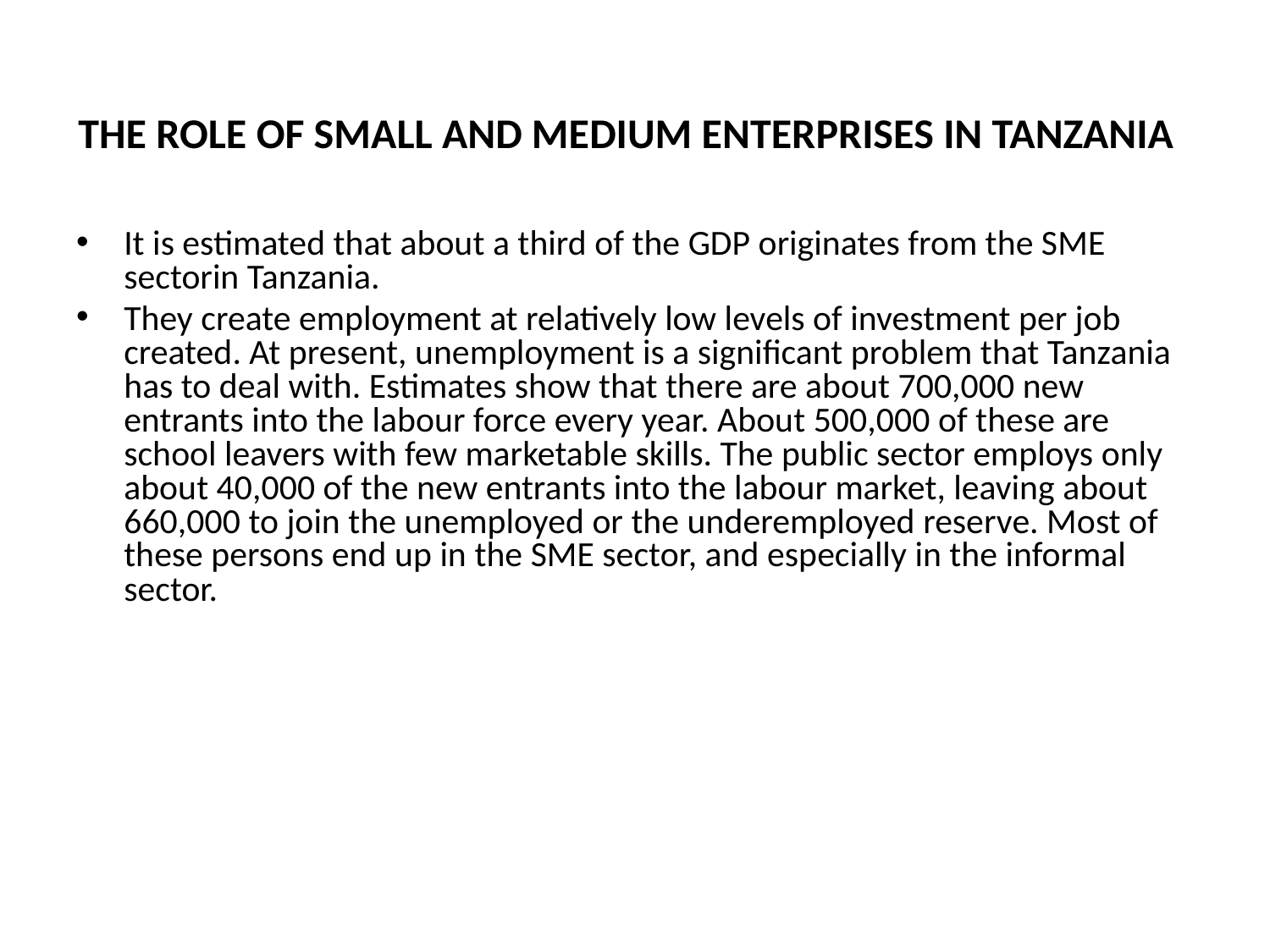

# THE ROLE OF SMALL AND MEDIUM ENTERPRISES IN TANZANIA
It is estimated that about a third of the GDP originates from the SME sectorin Tanzania.
They create employment at relatively low levels of investment per job created. At present, unemployment is a significant problem that Tanzania has to deal with. Estimates show that there are about 700,000 new entrants into the labour force every year. About 500,000 of these are school leavers with few marketable skills. The public sector employs only about 40,000 of the new entrants into the labour market, leaving about 660,000 to join the unemployed or the underemployed reserve. Most of these persons end up in the SME sector, and especially in the informal sector.